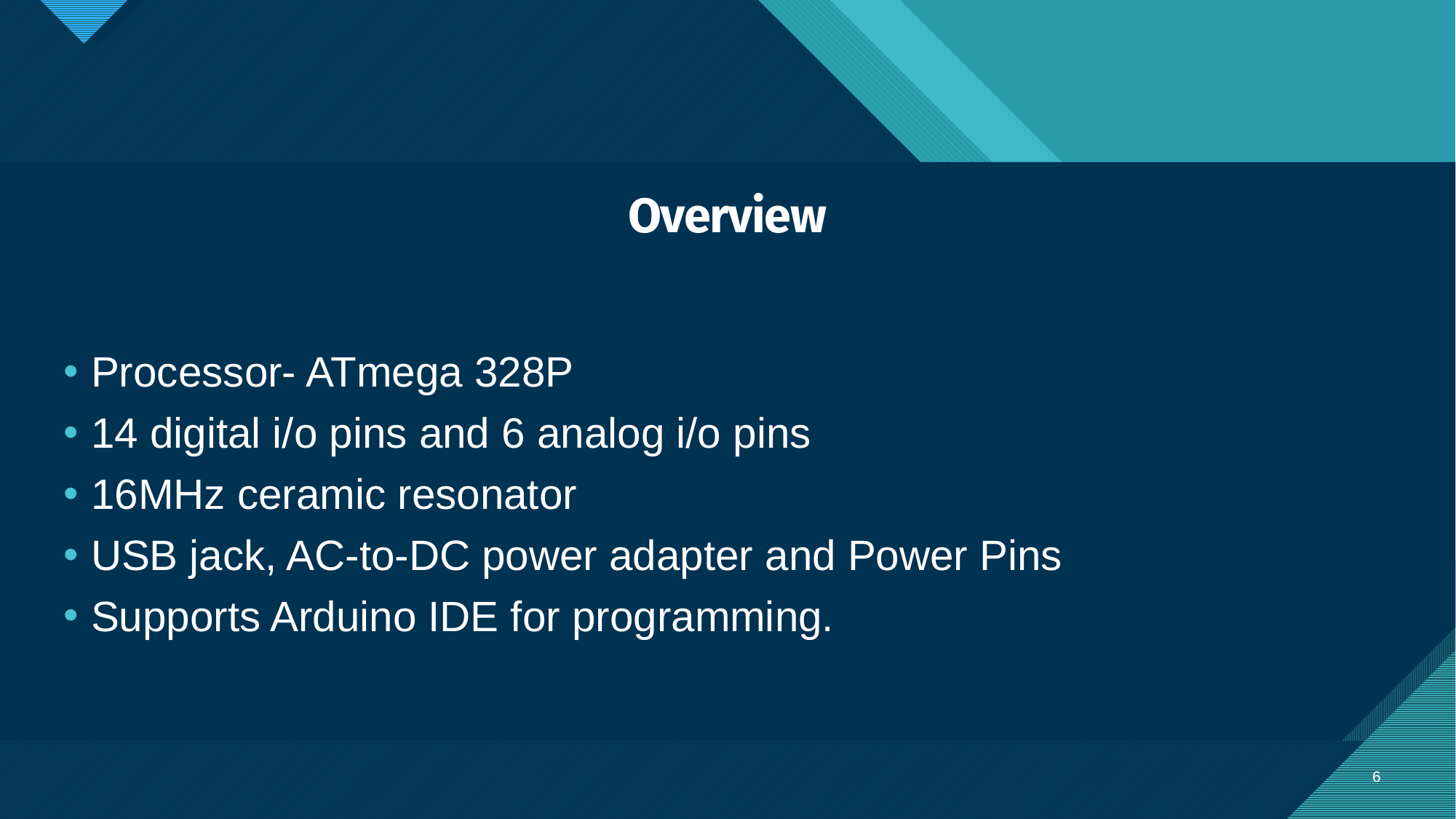

# Overview

Processor- ATmega 328P
14 digital i/o pins and 6 analog i/o pins
16MHz ceramic resonator
USB jack, AC-to-DC power adapter and Power Pins
Supports Arduino IDE for programming.

6